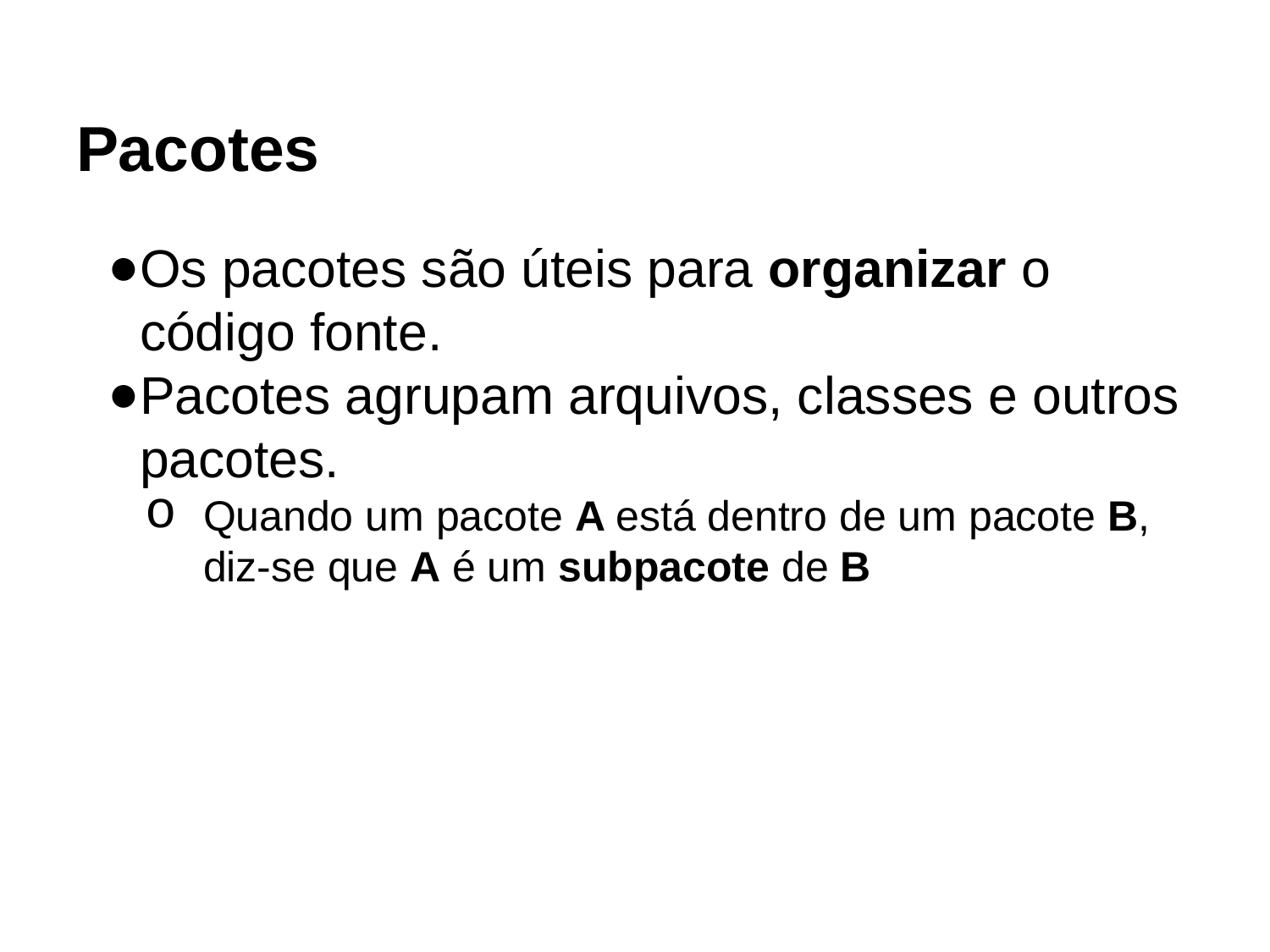

# Pacotes
Os pacotes são úteis para organizar o código fonte.
Pacotes agrupam arquivos, classes e outros pacotes.
Quando um pacote A está dentro de um pacote B, diz-se que A é um subpacote de B